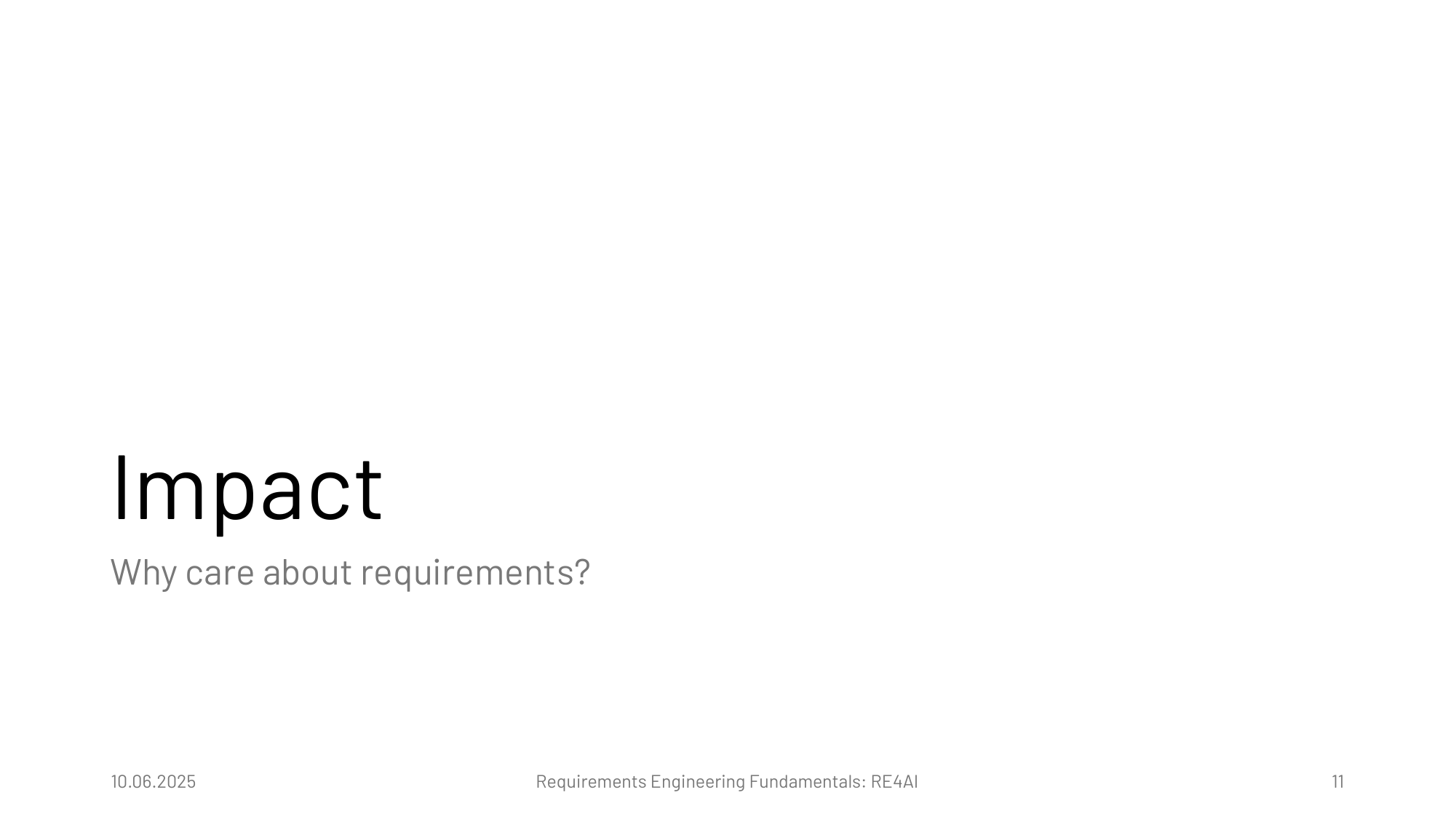

# Impact
Why care about requirements?
10.06.2025
Requirements Engineering Fundamentals: RE4AI
11